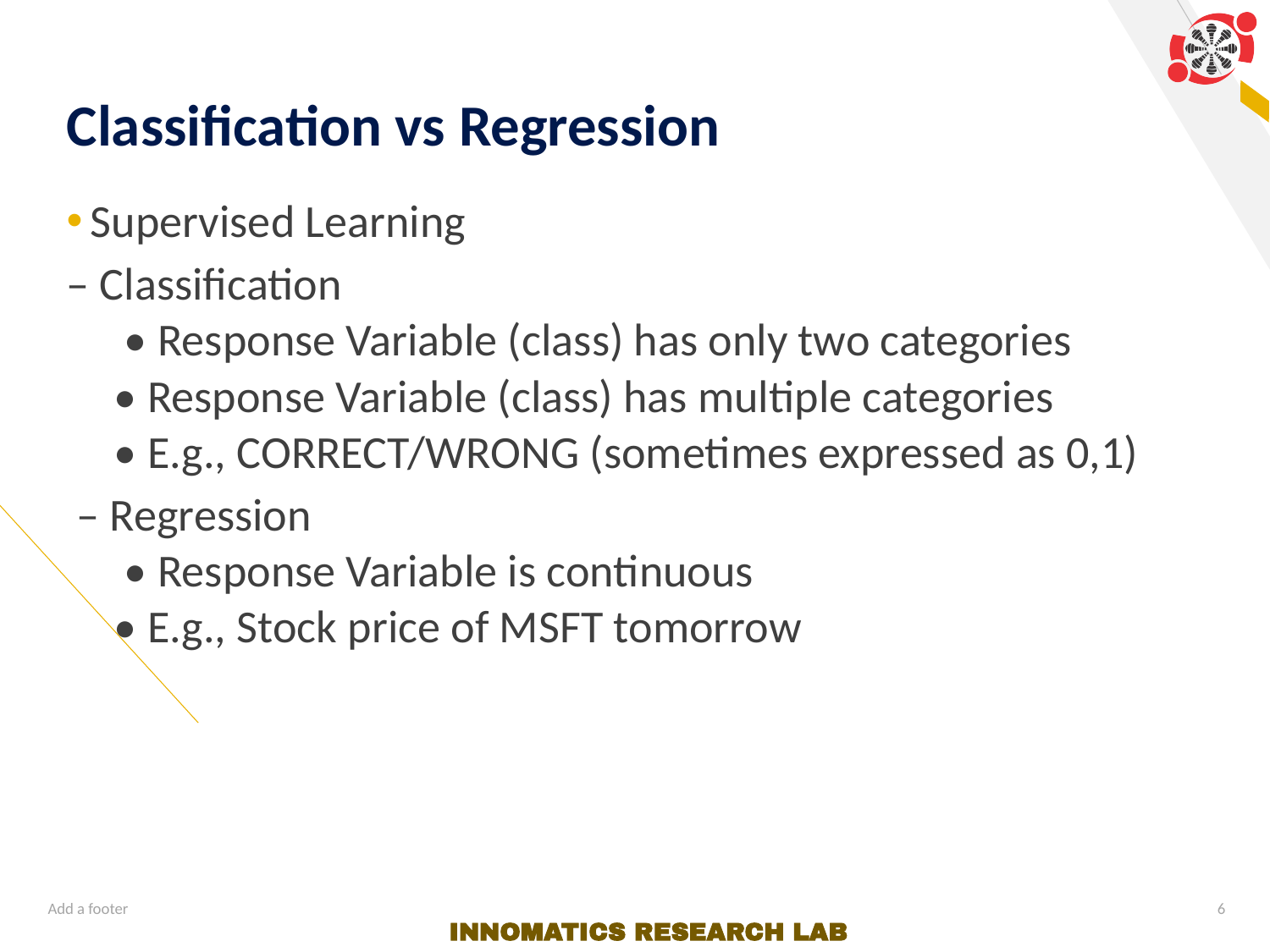

# Classification vs Regression
Supervised Learning
– Classification
 • Response Variable (class) has only two categories
• Response Variable (class) has multiple categories
• E.g., CORRECT/WRONG (sometimes expressed as 0,1)
 – Regression
 • Response Variable is continuous
• E.g., Stock price of MSFT tomorrow
Add a footer
6